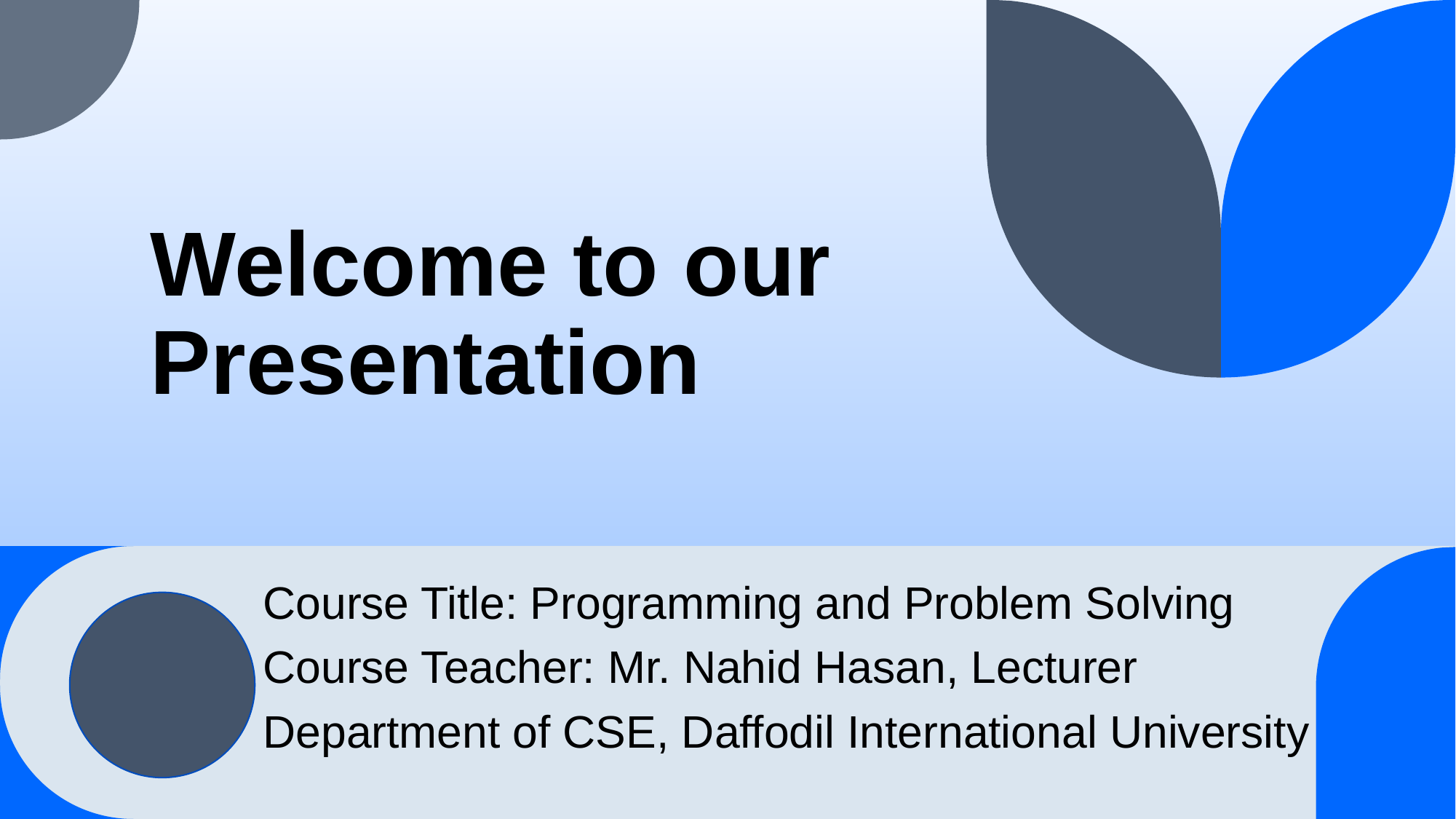

# Welcome to our Presentation
Course Title: Programming and Problem Solving
Course Teacher: Mr. Nahid Hasan, Lecturer
Department of CSE, Daffodil International University